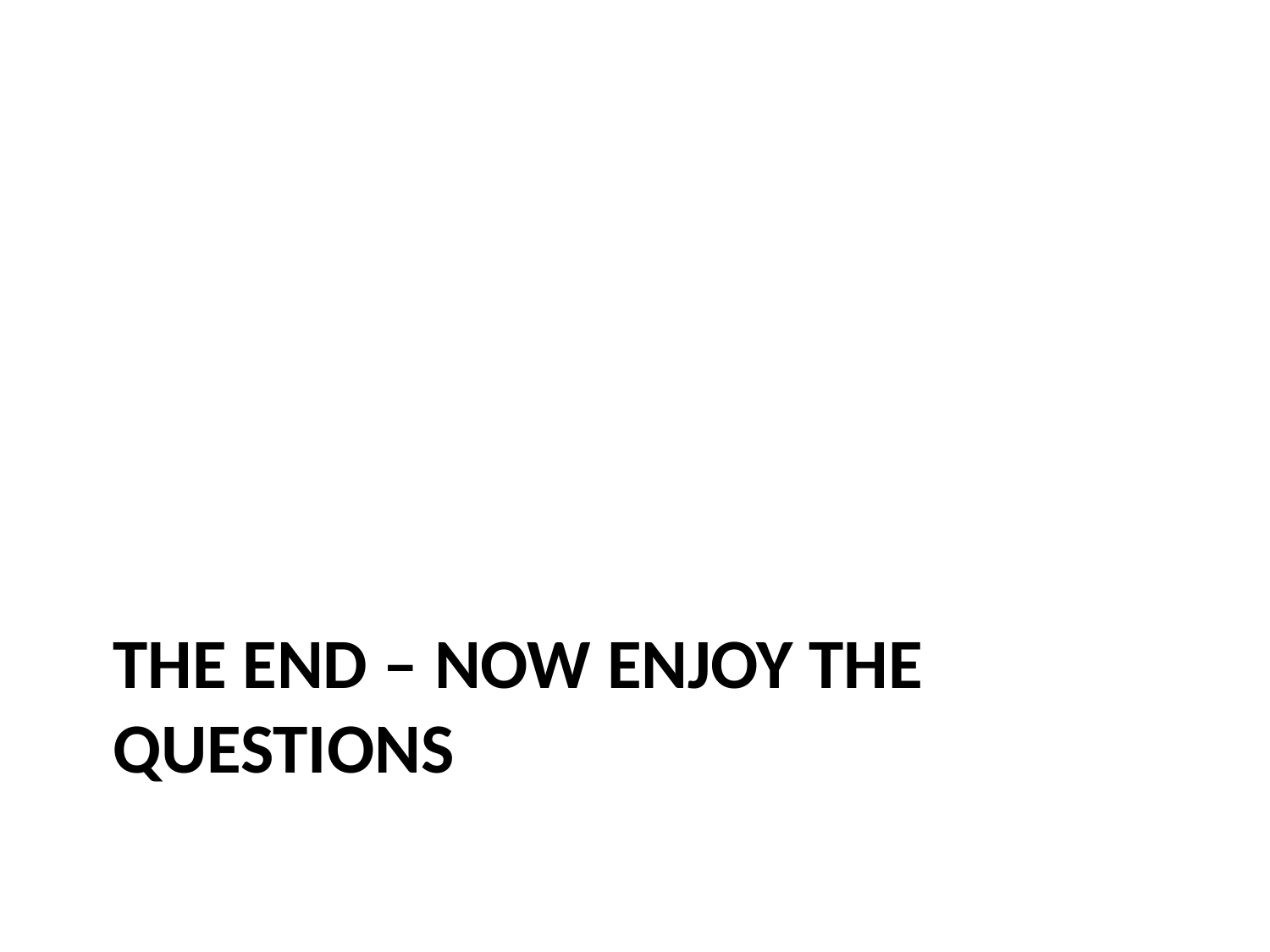

# The End – now enjoy the questions